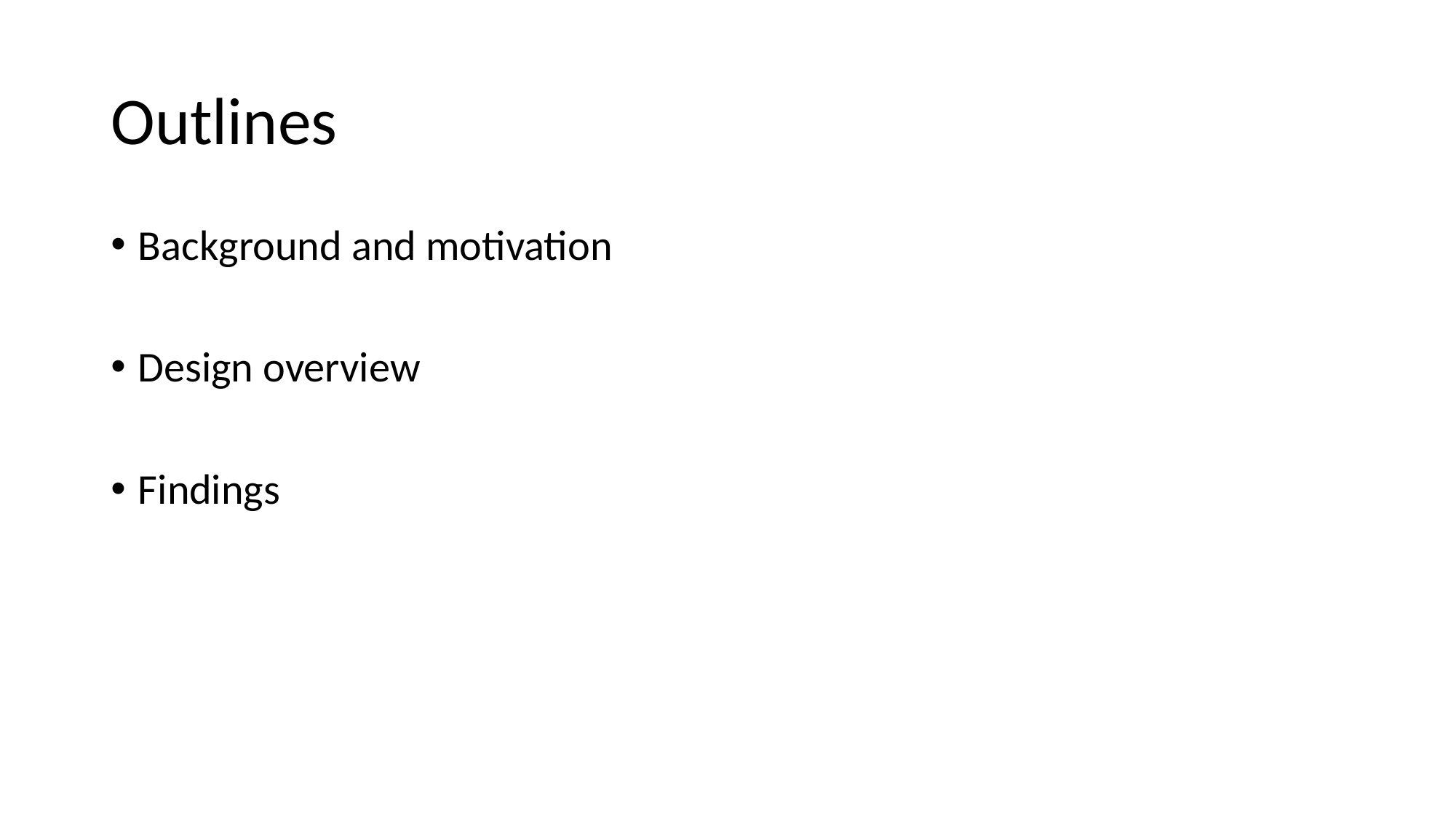

# Outlines
Background and motivation

Design overview

Findings